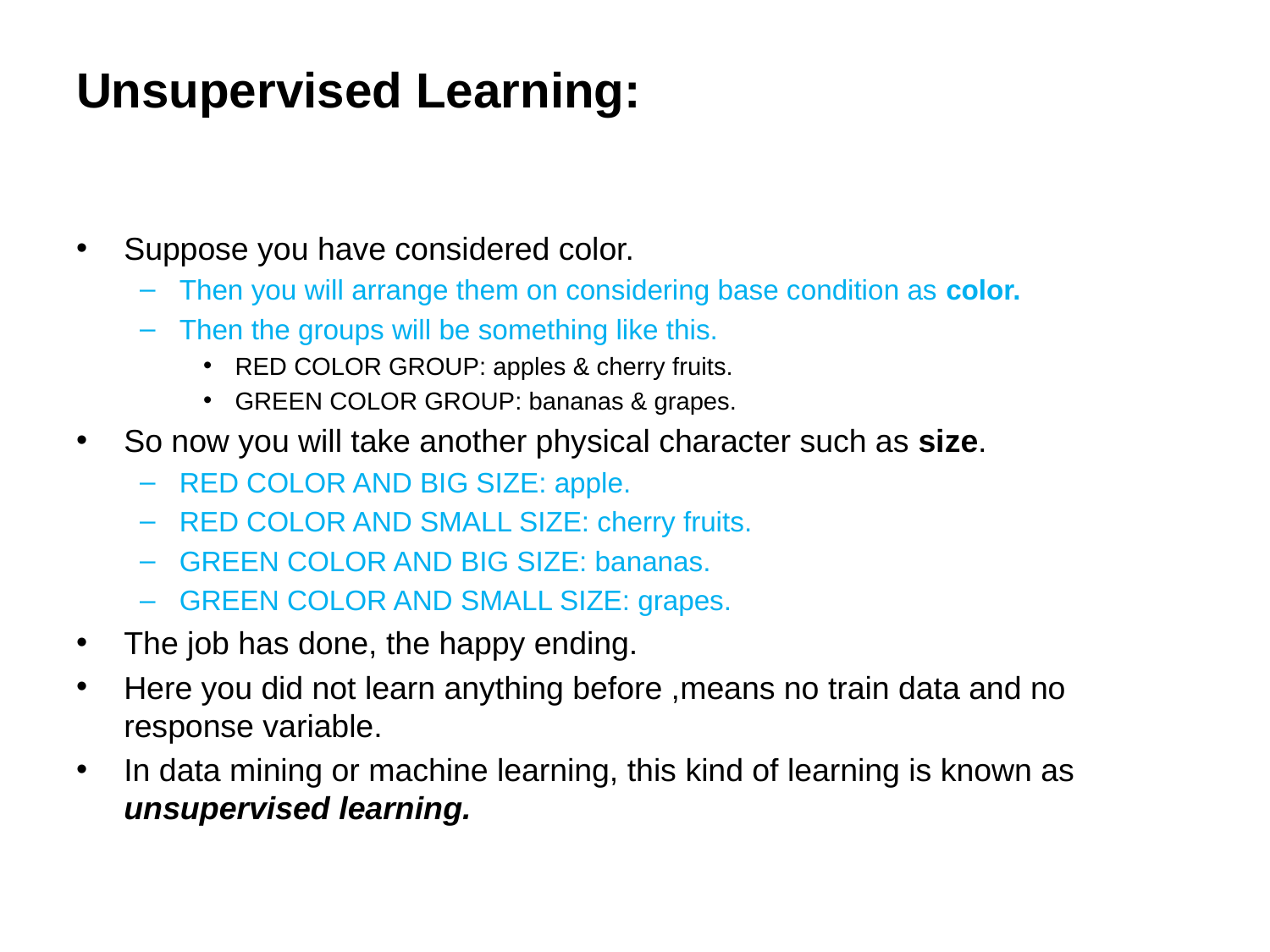

# Unsupervised Learning:
Suppose you have considered color.
Then you will arrange them on considering base condition as color.
Then the groups will be something like this.
RED COLOR GROUP: apples & cherry fruits.
GREEN COLOR GROUP: bananas & grapes.
So now you will take another physical character such as size.
RED COLOR AND BIG SIZE: apple.
RED COLOR AND SMALL SIZE: cherry fruits.
GREEN COLOR AND BIG SIZE: bananas.
GREEN COLOR AND SMALL SIZE: grapes.
The job has done, the happy ending.
Here you did not learn anything before ,means no train data and no response variable.
In data mining or machine learning, this kind of learning is known as unsupervised learning.